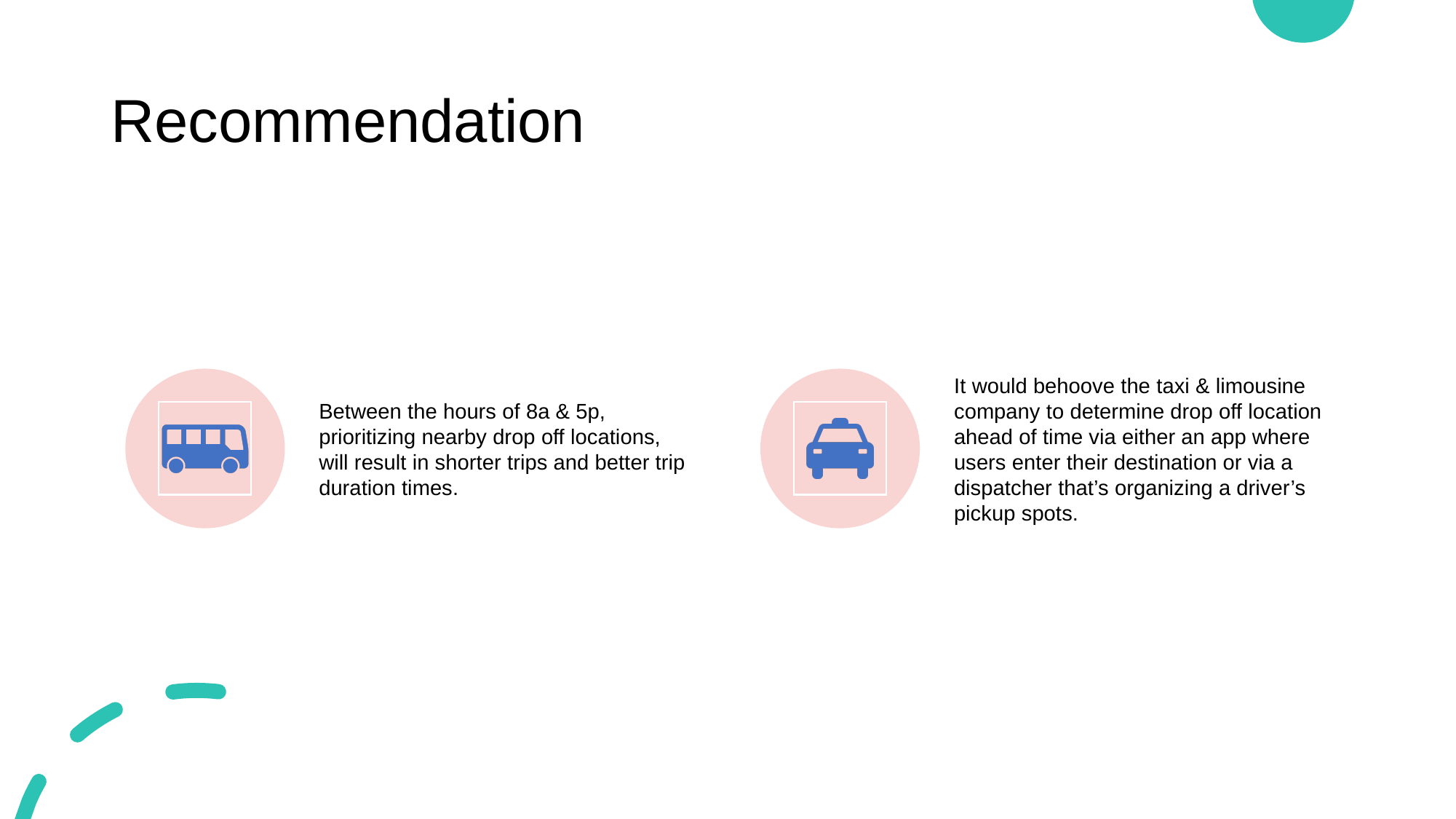

# Recommendation
Between the hours of 8a & 5p, prioritizing nearby drop off locations, will result in shorter trips and better trip duration times.
It would behoove the taxi & limousine company to determine drop off location ahead of time via either an app where users enter their destination or via a dispatcher that’s organizing a driver’s pickup spots.